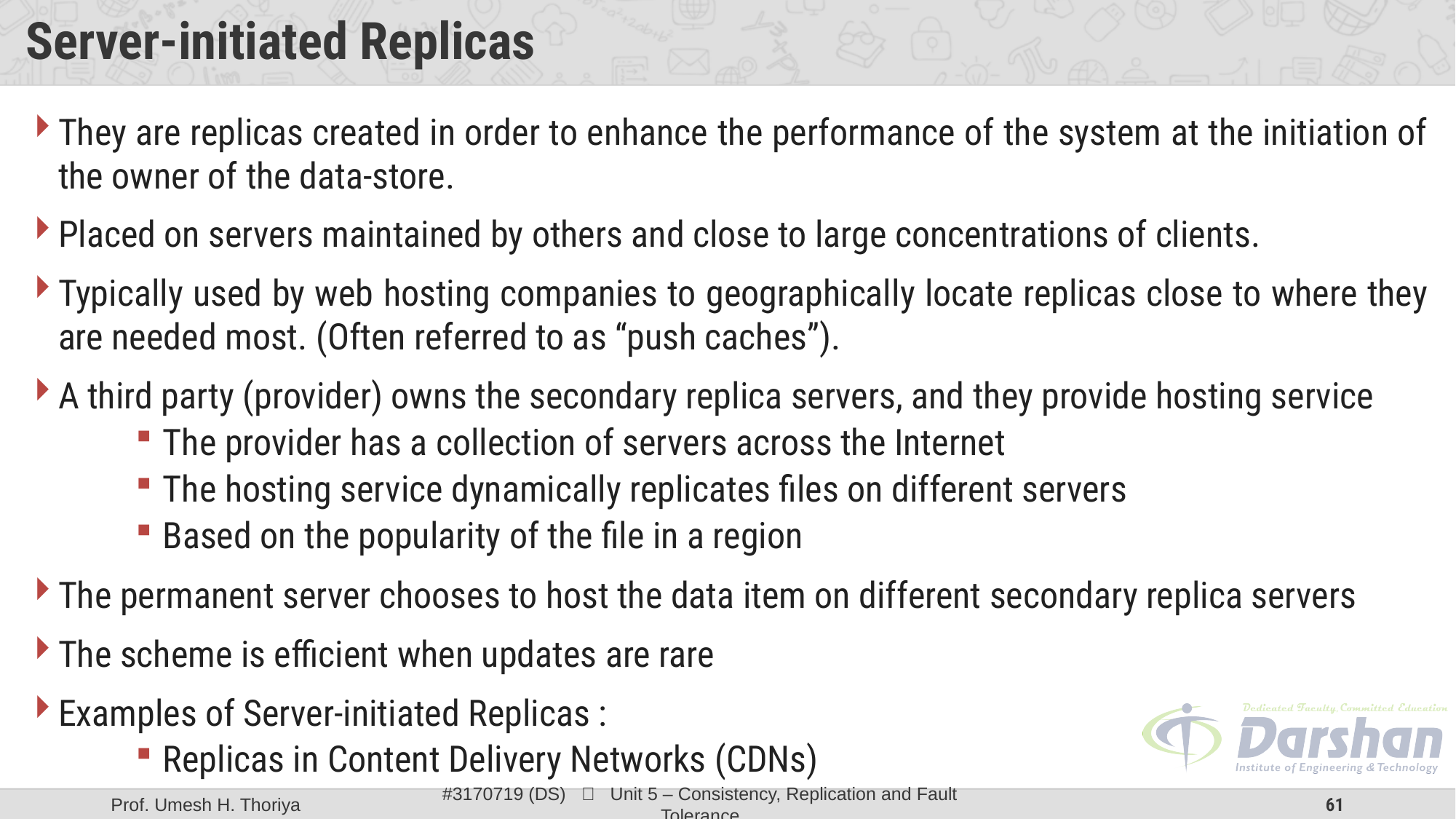

# Server-initiated Replicas
They are replicas created in order to enhance the performance of the system at the initiation of the owner of the data-store.
Placed on servers maintained by others and close to large concentrations of clients.
Typically used by web hosting companies to geographically locate replicas close to where they are needed most. (Often referred to as “push caches”).
A third party (provider) owns the secondary replica servers, and they provide hosting service
The provider has a collection of servers across the Internet
The hosting service dynamically replicates files on different servers
Based on the popularity of the file in a region
The permanent server chooses to host the data item on different secondary replica servers
The scheme is efficient when updates are rare
Examples of Server-initiated Replicas :
Replicas in Content Delivery Networks (CDNs)